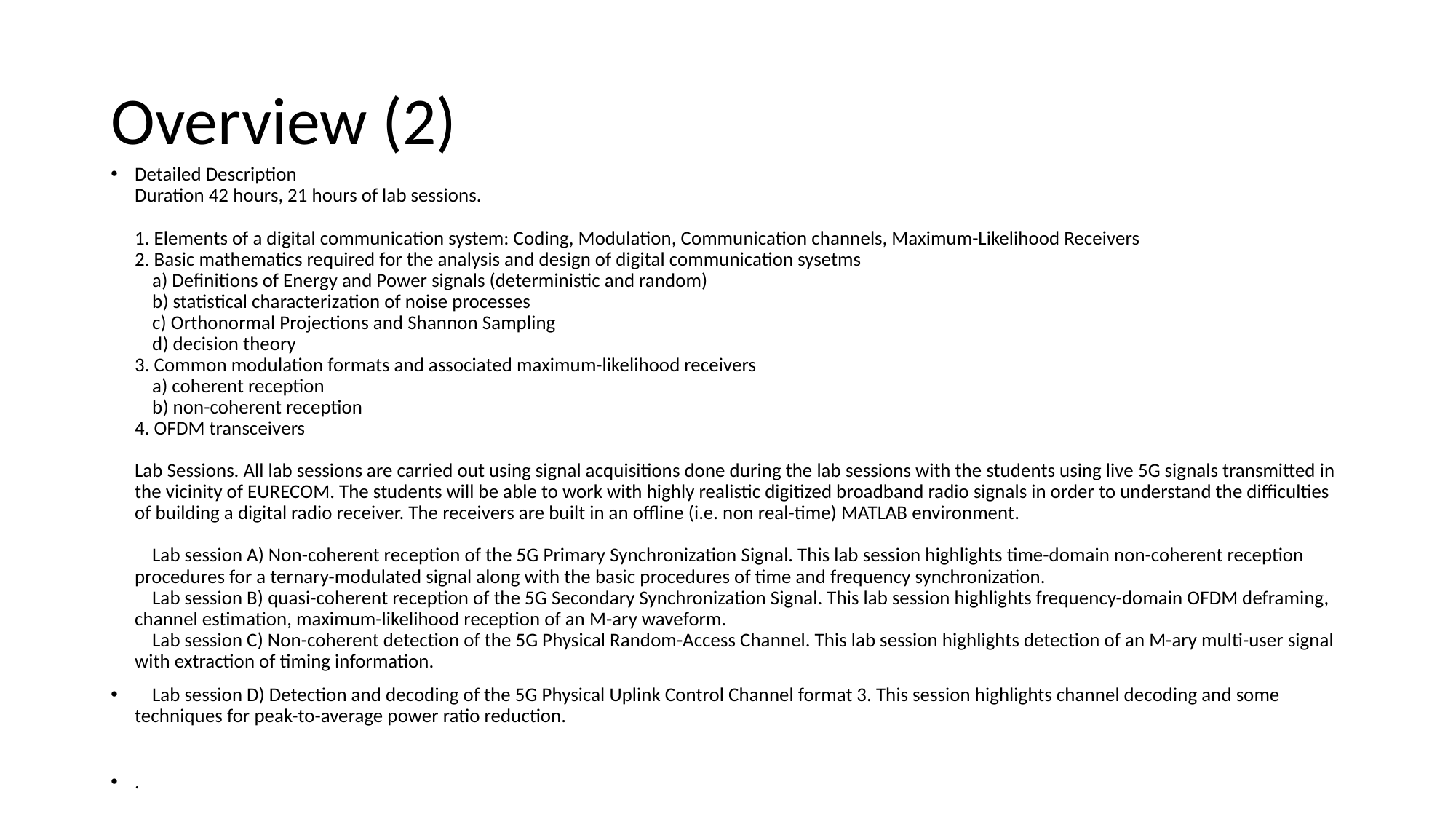

# Overview (2)
Detailed Description
Duration 42 hours, 21 hours of lab sessions.
1. Elements of a digital communication system: Coding, Modulation, Communication channels, Maximum-Likelihood Receivers
2. Basic mathematics required for the analysis and design of digital communication sysetms
    a) Definitions of Energy and Power signals (deterministic and random)
    b) statistical characterization of noise processes
    c) Orthonormal Projections and Shannon Sampling
    d) decision theory
3. Common modulation formats and associated maximum-likelihood receivers
    a) coherent reception
    b) non-coherent reception
4. OFDM transceivers
Lab Sessions. All lab sessions are carried out using signal acquisitions done during the lab sessions with the students using live 5G signals transmitted in the vicinity of EURECOM. The students will be able to work with highly realistic digitized broadband radio signals in order to understand the difficulties of building a digital radio receiver. The receivers are built in an offline (i.e. non real-time) MATLAB environment.
    Lab session A) Non-coherent reception of the 5G Primary Synchronization Signal. This lab session highlights time-domain non-coherent reception procedures for a ternary-modulated signal along with the basic procedures of time and frequency synchronization.
    Lab session B) quasi-coherent reception of the 5G Secondary Synchronization Signal. This lab session highlights frequency-domain OFDM deframing, channel estimation, maximum-likelihood reception of an M-ary waveform.
    Lab session C) Non-coherent detection of the 5G Physical Random-Access Channel. This lab session highlights detection of an M-ary multi-user signal with extraction of timing information.
    Lab session D) Detection and decoding of the 5G Physical Uplink Control Channel format 3. This session highlights channel decoding and some techniques for peak-to-average power ratio reduction.

.